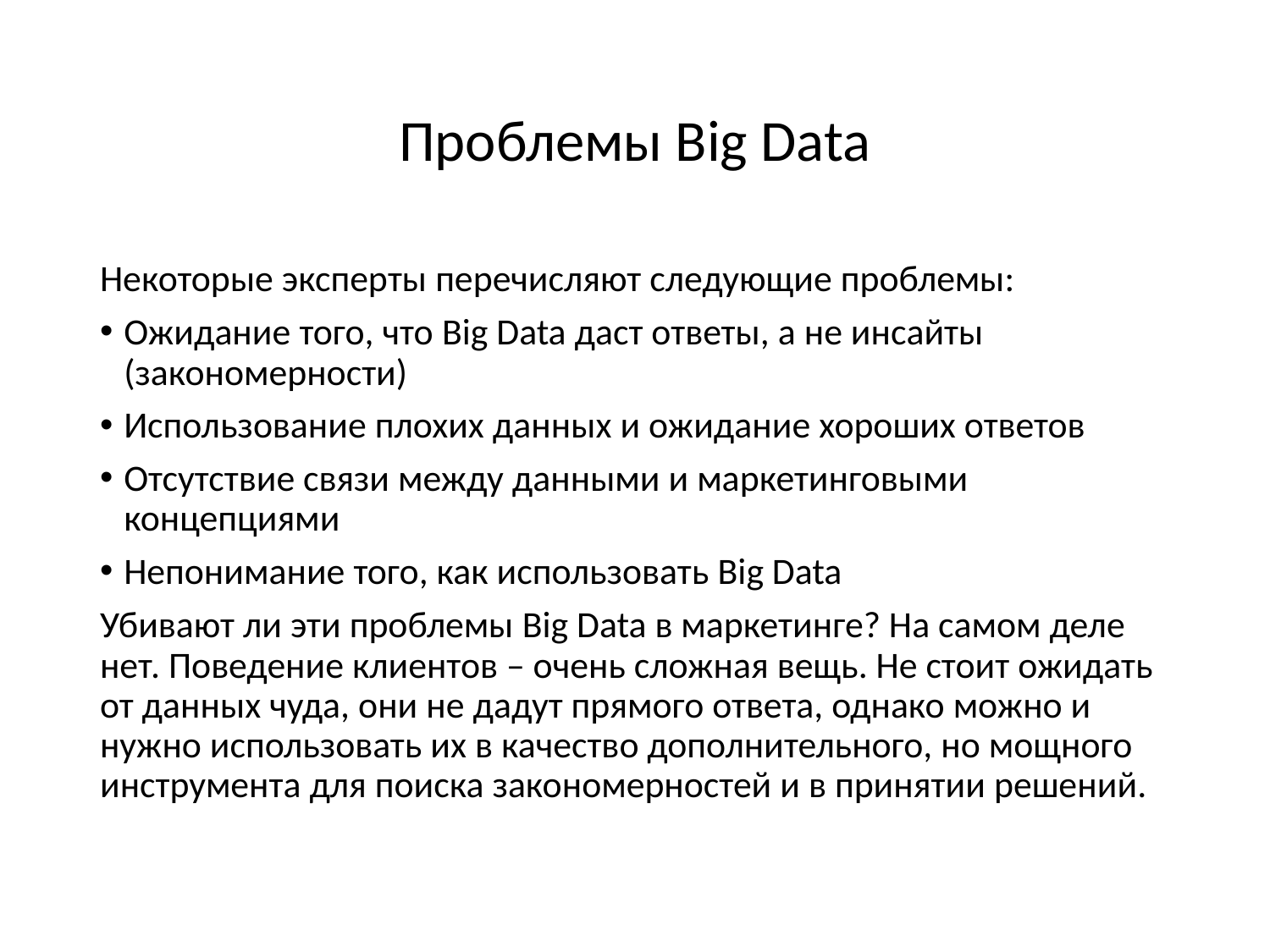

# Проблемы Big Data
Некоторые эксперты перечисляют следующие проблемы:
Ожидание того, что Big Data даст ответы, а не инсайты (закономерности)
Использование плохих данных и ожидание хороших ответов
Отсутствие связи между данными и маркетинговыми концепциями
Непонимание того, как использовать Big Data
Убивают ли эти проблемы Big Data в маркетинге? На самом деле нет. Поведение клиентов – очень сложная вещь. Не стоит ожидать от данных чуда, они не дадут прямого ответа, однако можно и нужно использовать их в качество дополнительного, но мощного инструмента для поиска закономерностей и в принятии решений.